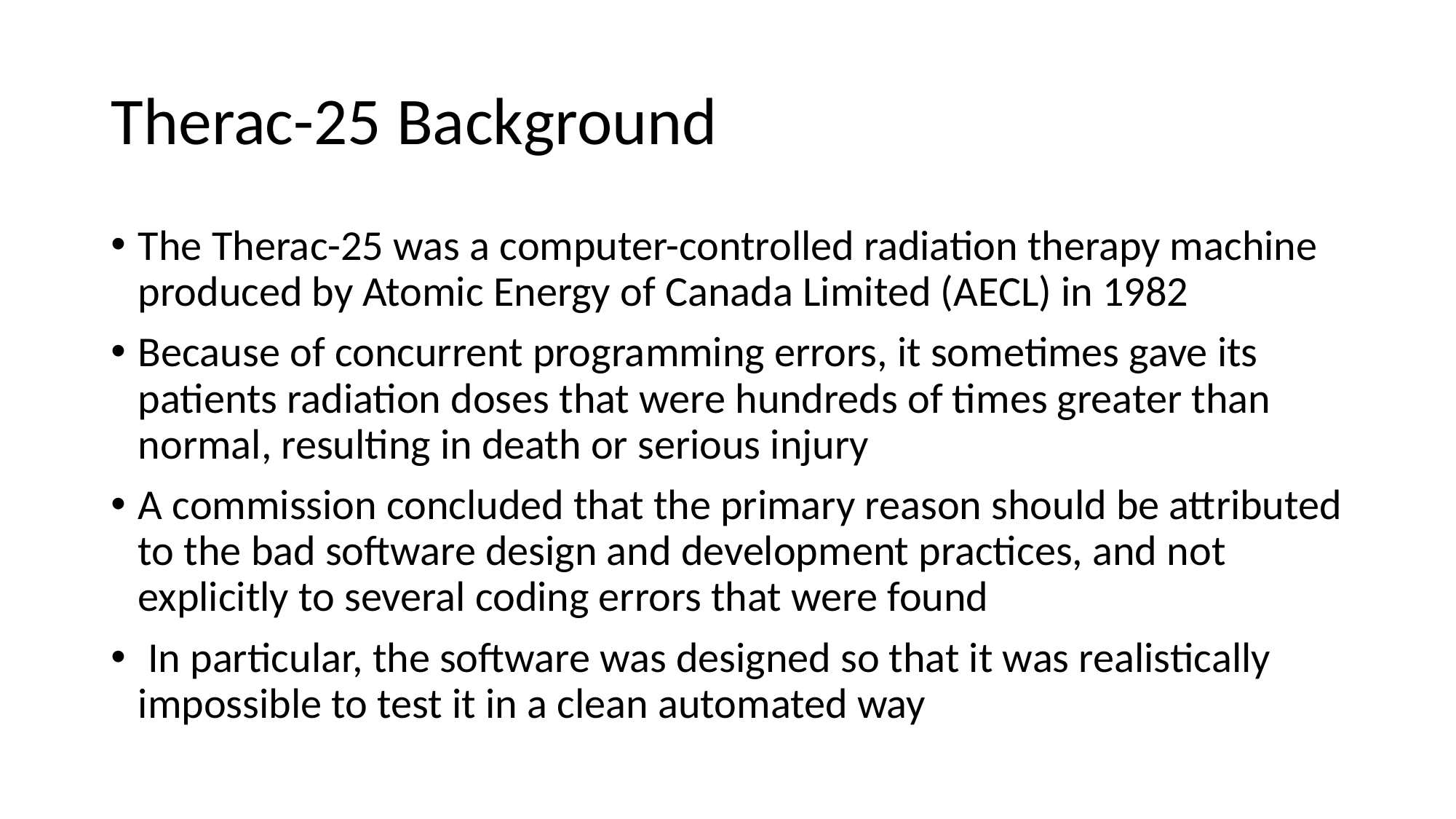

# Therac-25 Background
The Therac-25 was a computer-controlled radiation therapy machine produced by Atomic Energy of Canada Limited (AECL) in 1982
Because of concurrent programming errors, it sometimes gave its patients radiation doses that were hundreds of times greater than normal, resulting in death or serious injury
A commission concluded that the primary reason should be attributed to the bad software design and development practices, and not explicitly to several coding errors that were found
 In particular, the software was designed so that it was realistically impossible to test it in a clean automated way